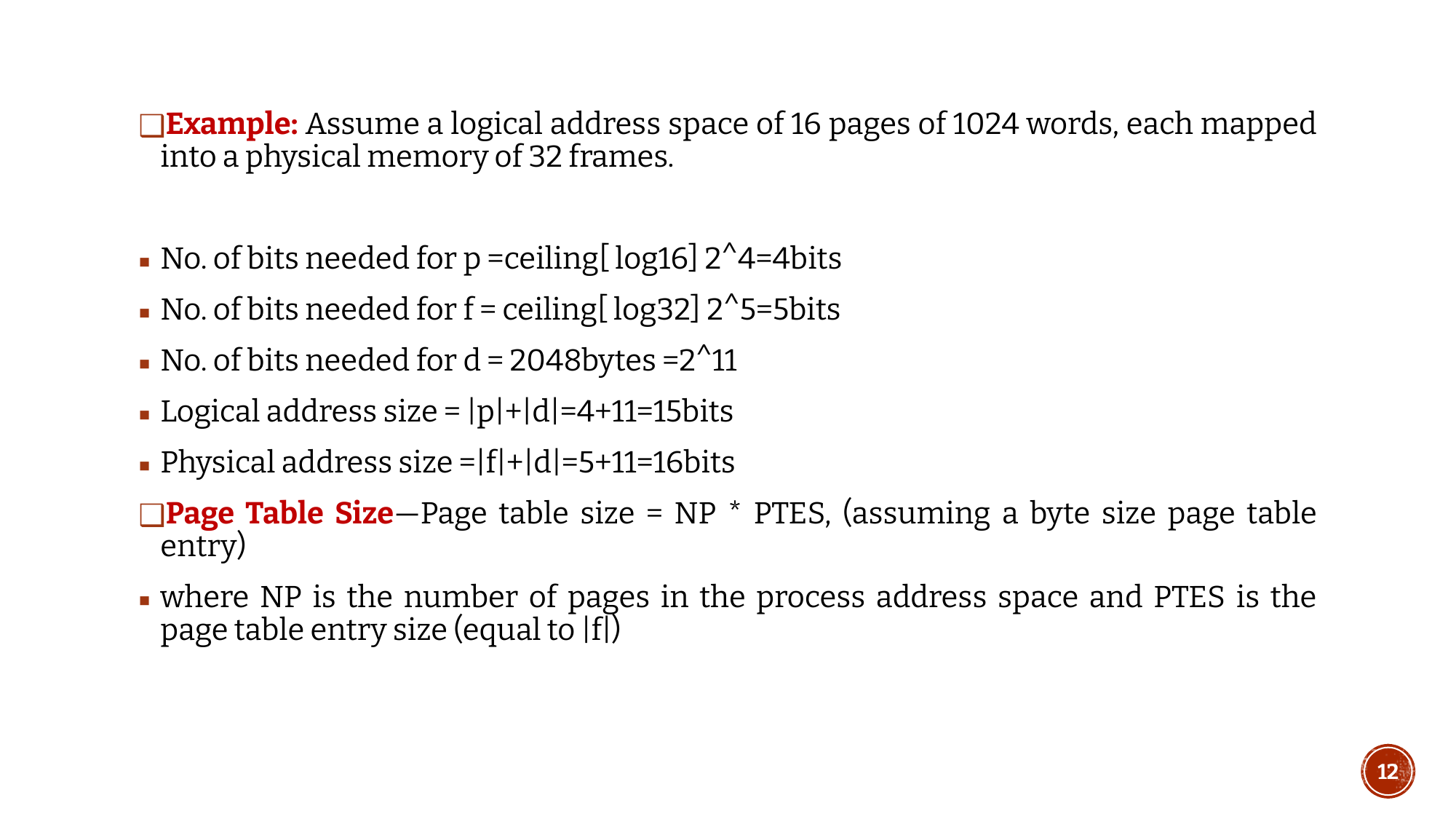

Example: Assume a logical address space of 16 pages of 1024 words, each mapped into a physical memory of 32 frames.

No. of bits needed for p =ceiling[ log16] 2^4=4bits
No. of bits needed for f = ceiling[ log32] 2^5=5bits
No. of bits needed for d = 2048bytes =2^11
Logical address size = |p|+|d|=4+11=15bits
Physical address size =|f|+|d|=5+11=16bits
Page Table Size—Page table size = NP * PTES, (assuming a byte size page table entry)
where NP is the number of pages in the process address space and PTES is the page table entry size (equal to |f|)

12